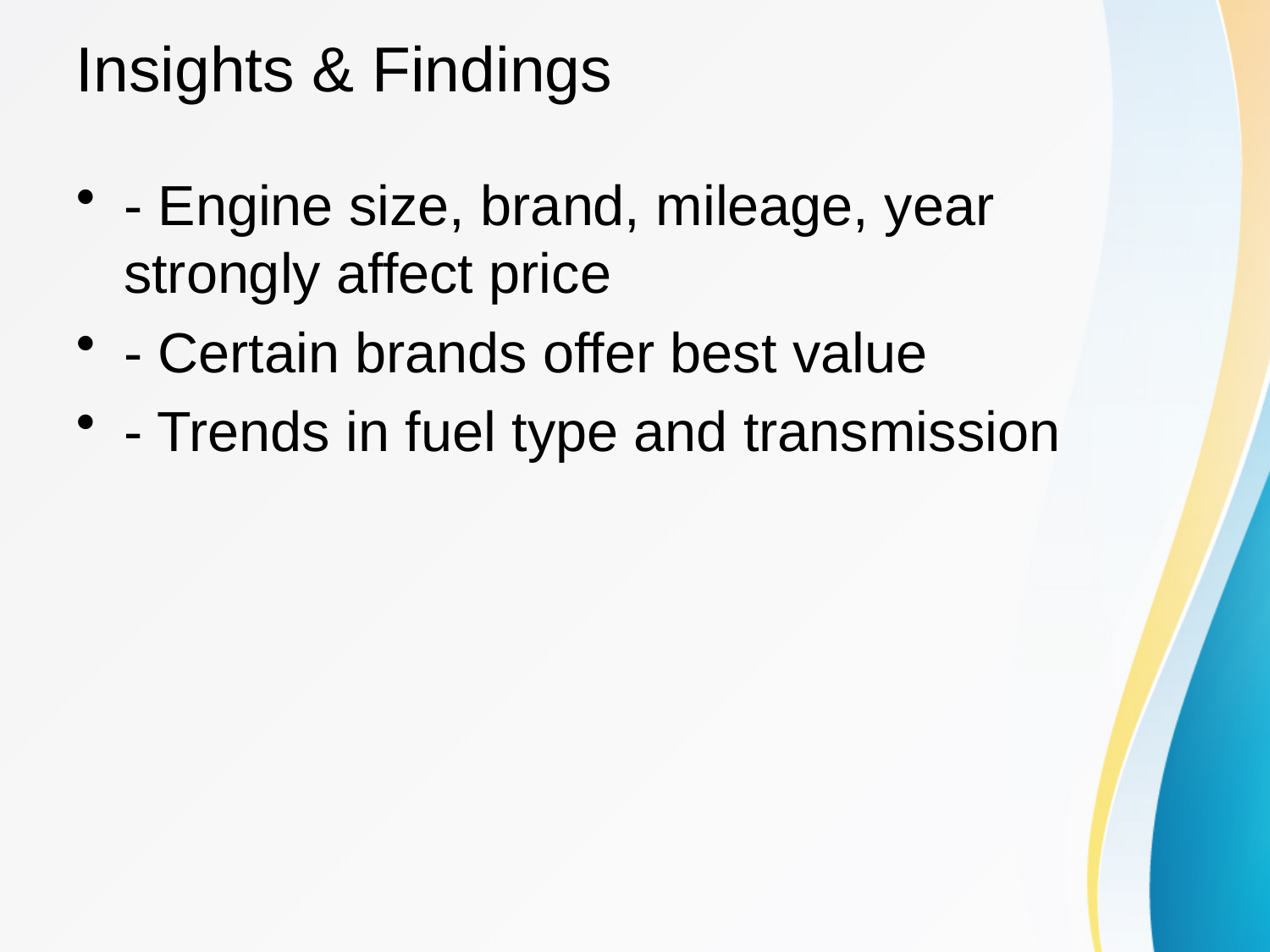

# Insights & Findings
- Engine size, brand, mileage, year strongly affect price
- Certain brands offer best value
- Trends in fuel type and transmission